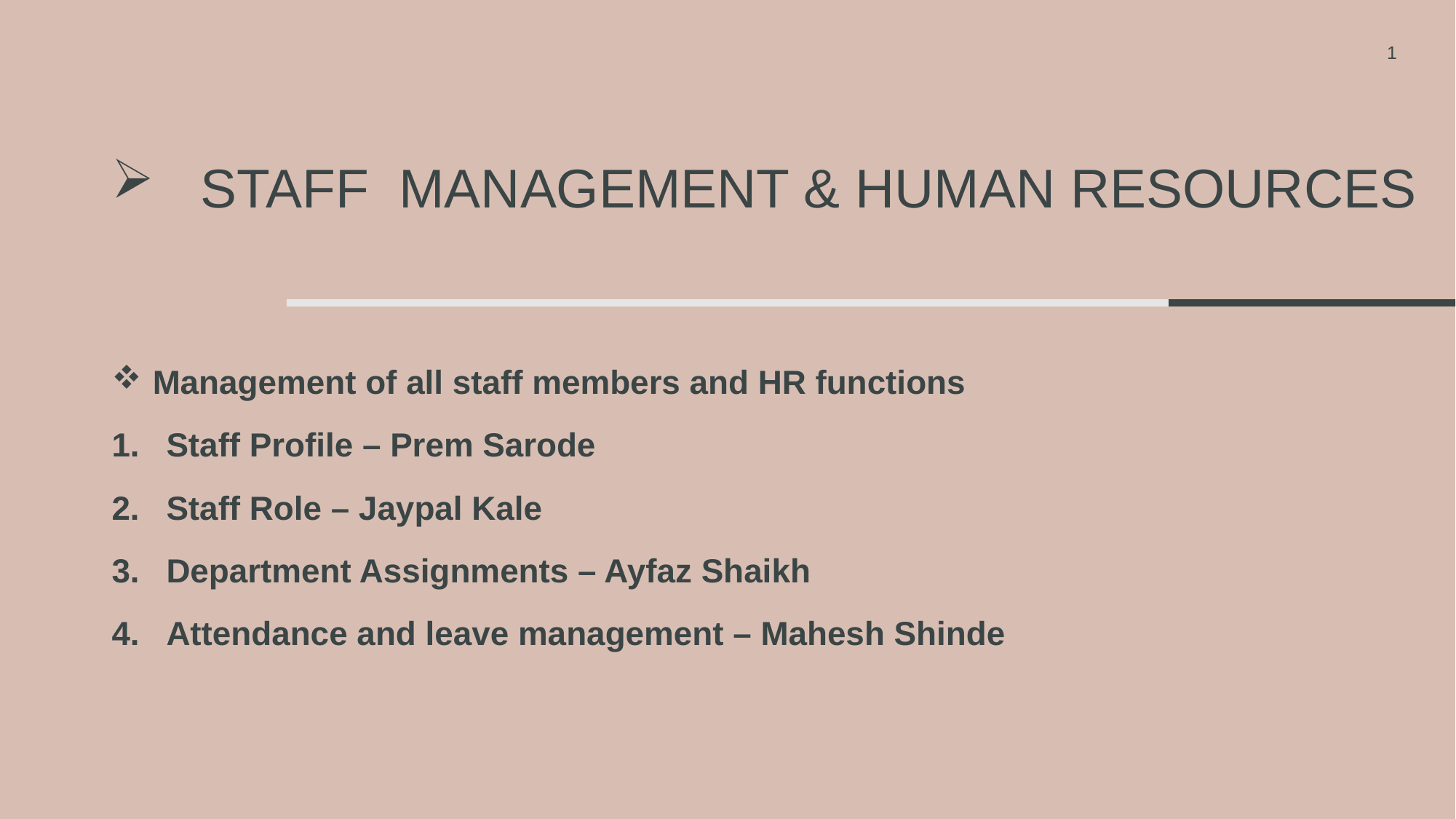

1
# Staff  management & human resources
Management of all staff members and HR functions
Staff Profile – Prem Sarode
Staff Role – Jaypal Kale
Department Assignments – Ayfaz Shaikh
Attendance and leave management – Mahesh Shinde